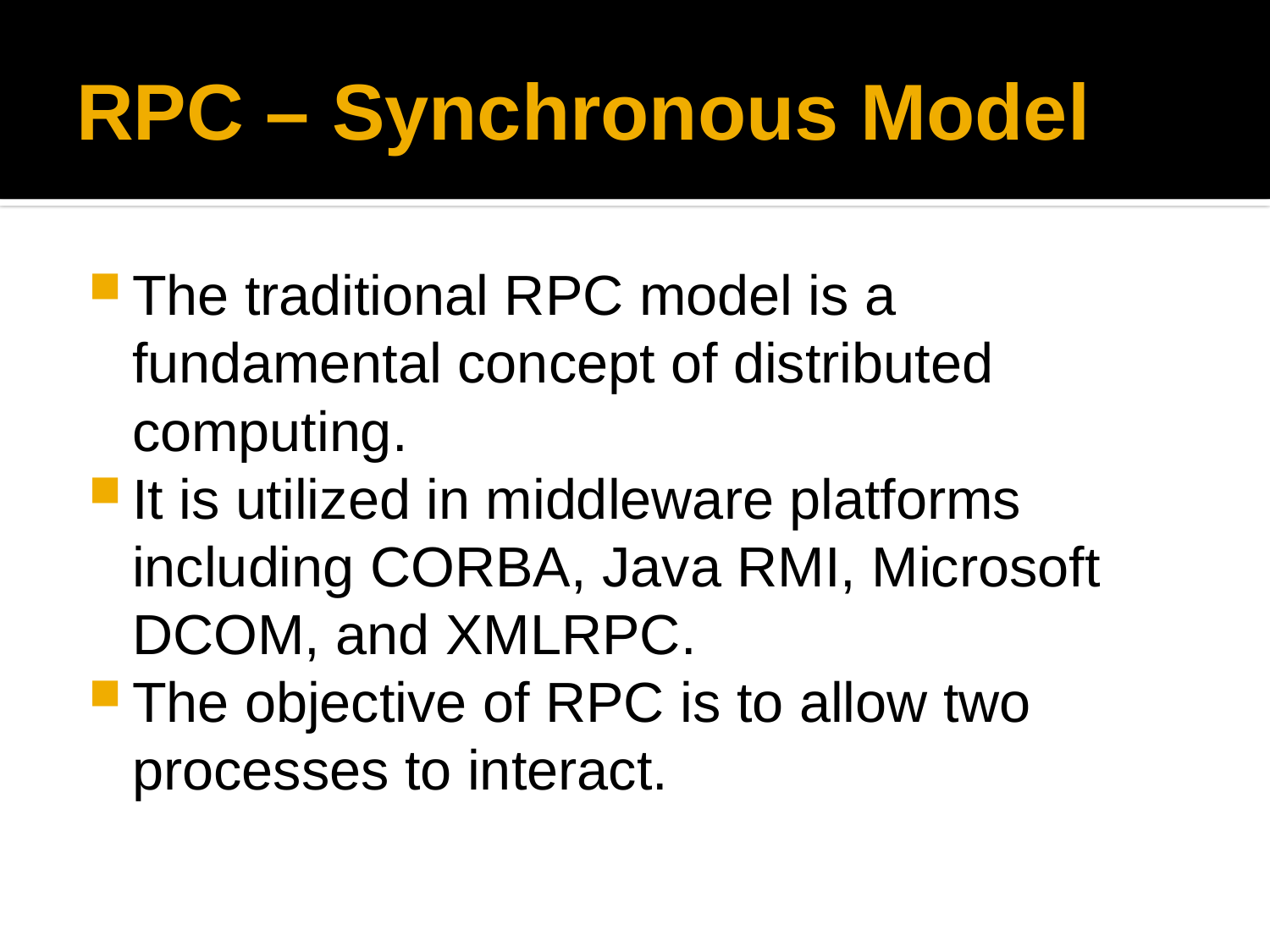

# RPC – Synchronous Model
The traditional RPC model is a fundamental concept of distributed computing.
It is utilized in middleware platforms including CORBA, Java RMI, Microsoft DCOM, and XMLRPC.
The objective of RPC is to allow two processes to interact.